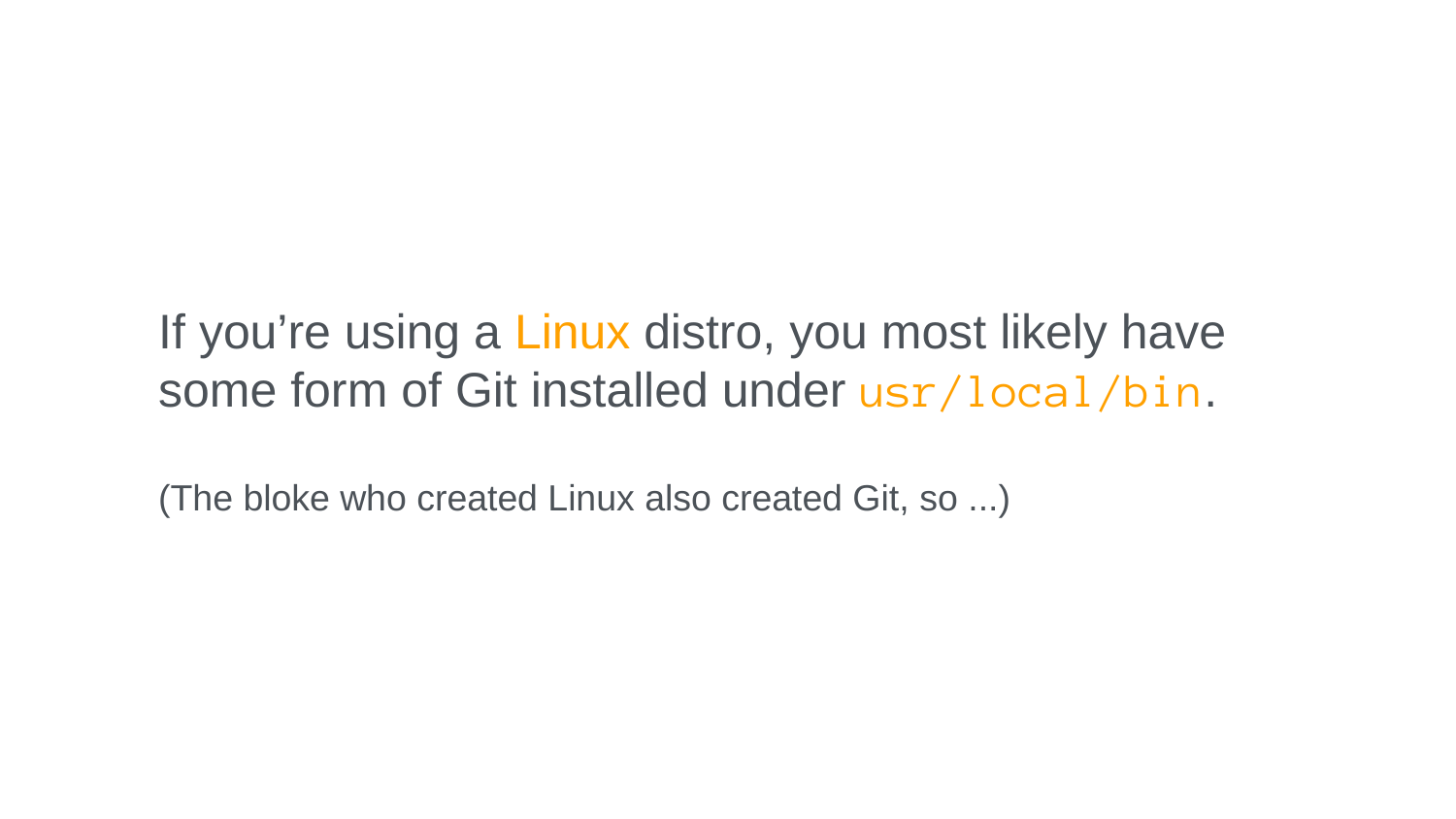

If you’re using a Linux distro, you most likely have some form of Git installed under usr/local/bin.

(The bloke who created Linux also created Git, so ...)